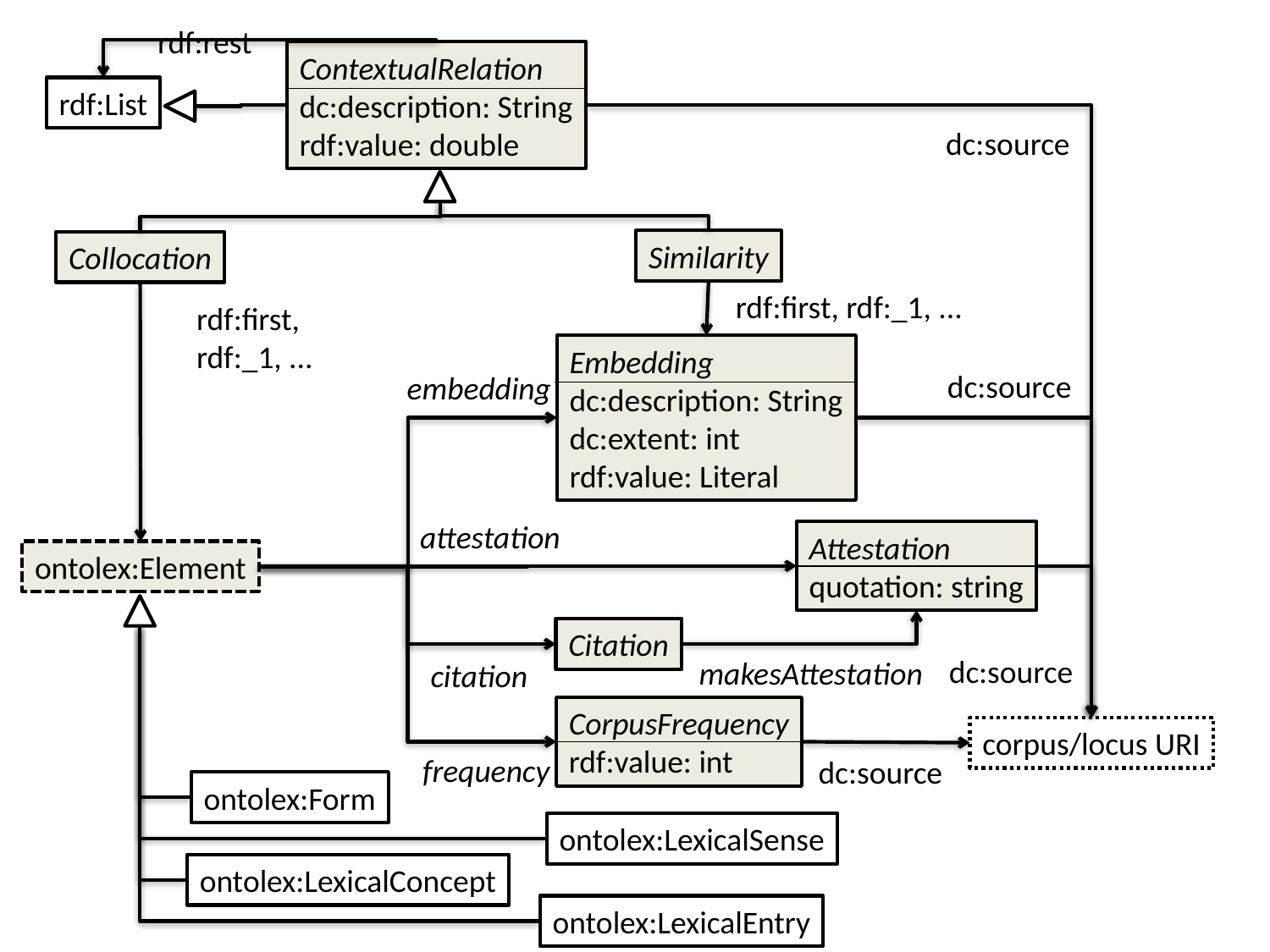

rdf:rest
ContextualRelation
dc:description: String
rdf:value: double

rdf:List

dc:source
Similarity
Collocation
rdf:first, rdf:_1, ...
rdf:first,
rdf:_1, ...
Embedding
dc:description: String
dc:extent: int
rdf:value: Literal
dc:source
embedding
attestation
Attestation
quotation: string
ontolex:Element

Citation
dc:source
makesAttestation
citation
CorpusFrequency
rdf:value: int
corpus/locus URI
frequency
dc:source
ontolex:Form
ontolex:LexicalSense
ontolex:LexicalConcept
ontolex:LexicalEntry